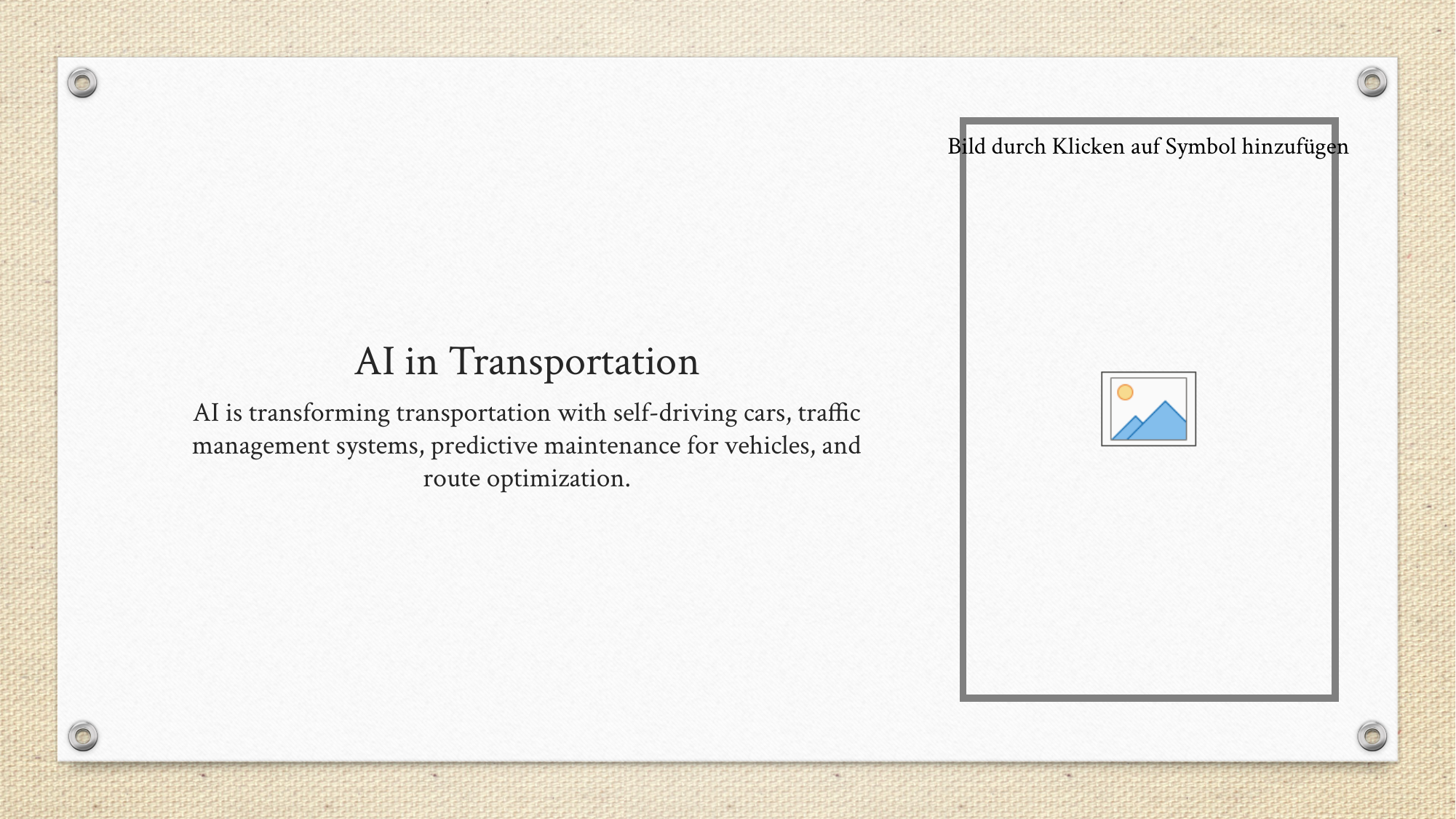

# AI in Transportation
AI is transforming transportation with self-driving cars, traffic management systems, predictive maintenance for vehicles, and route optimization.